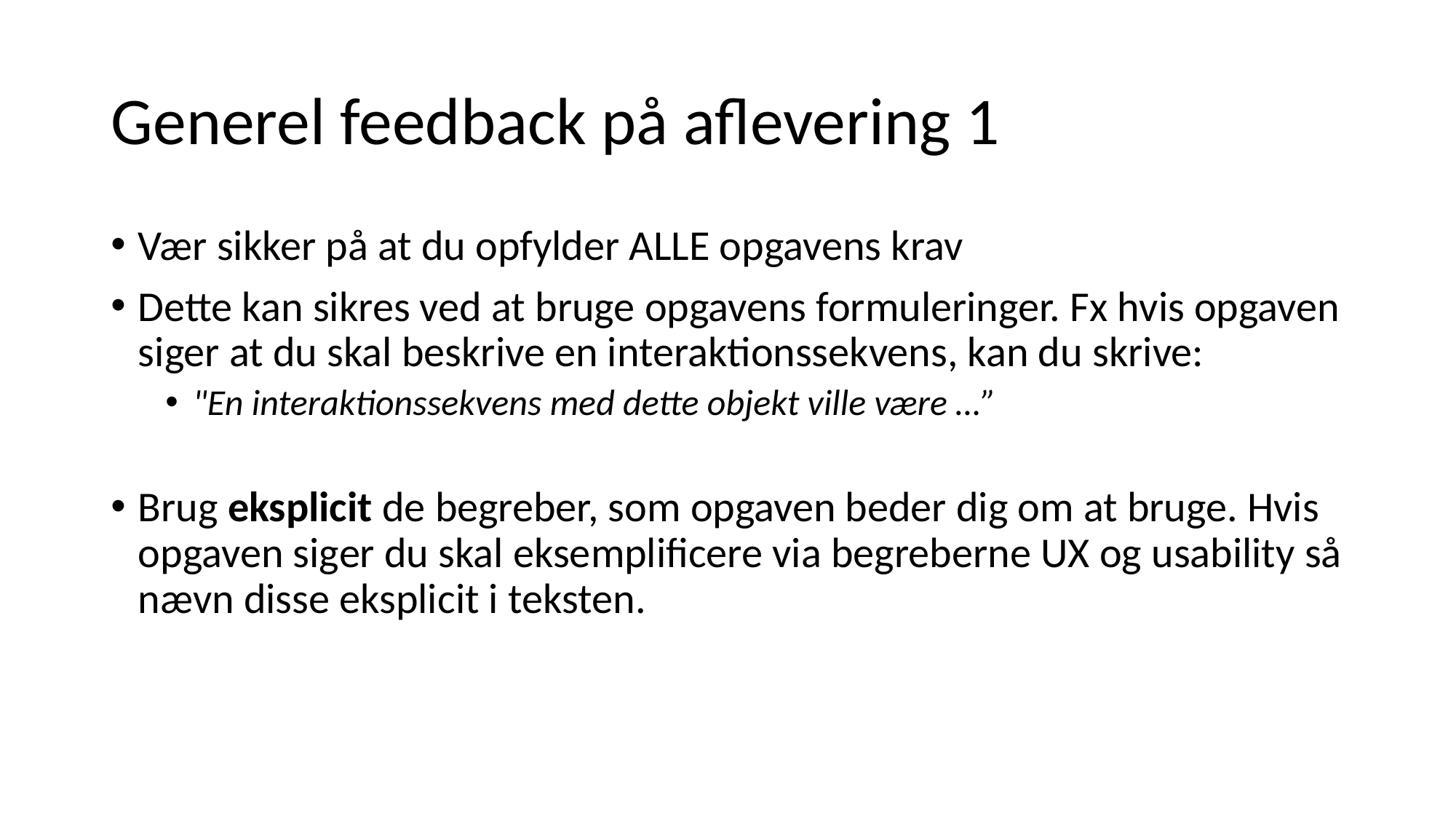

# Generel feedback på aflevering 1
Vær sikker på at du opfylder ALLE opgavens krav
Dette kan sikres ved at bruge opgavens formuleringer. Fx hvis opgaven siger at du skal beskrive en interaktionssekvens, kan du skrive:
"En interaktionssekvens med dette objekt ville være …”

Brug eksplicit de begreber, som opgaven beder dig om at bruge. Hvis opgaven siger du skal eksemplificere via begreberne UX og usability så nævn disse eksplicit i teksten.